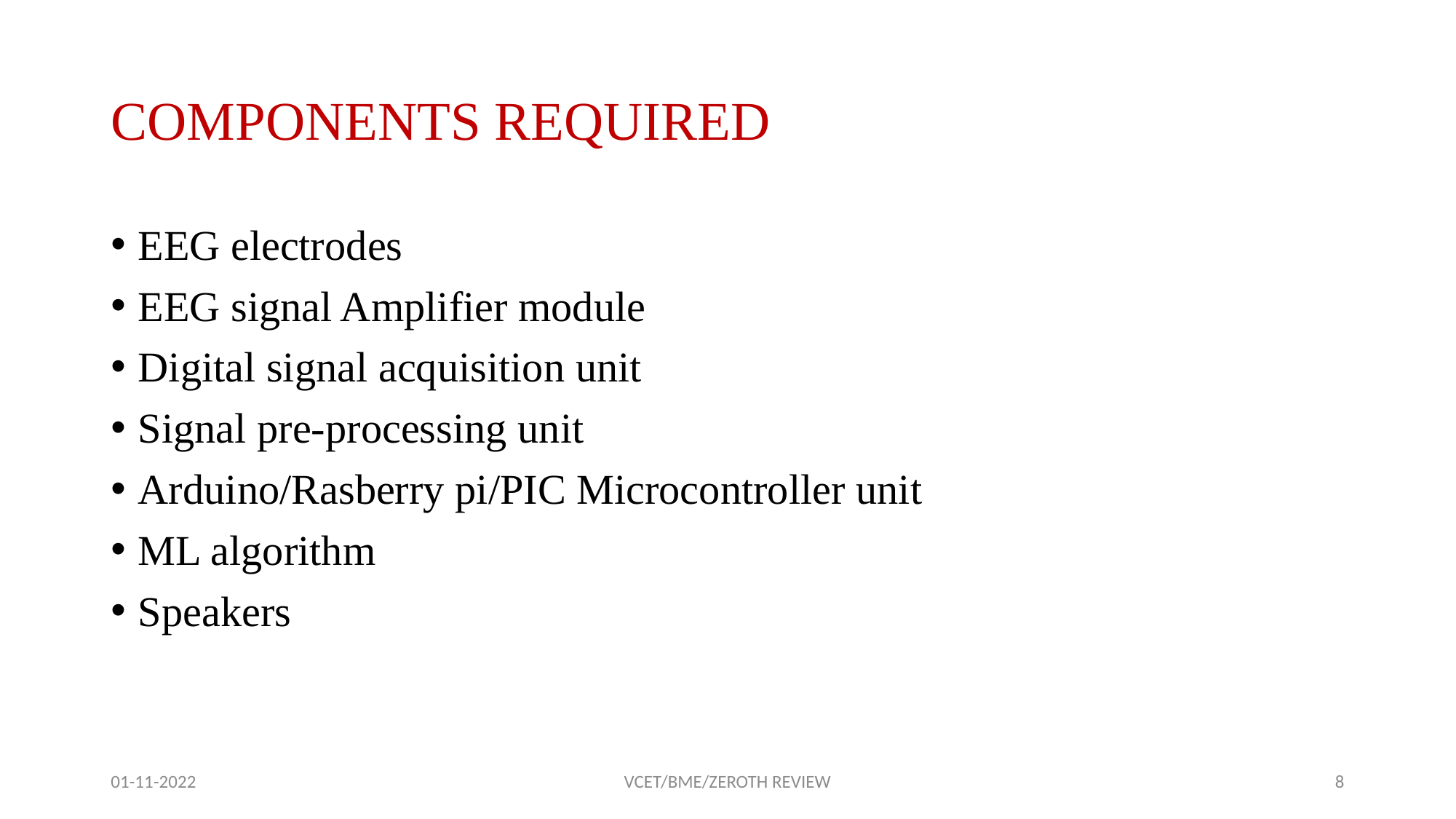

# COMPONENTS REQUIRED
EEG electrodes
EEG signal Amplifier module
Digital signal acquisition unit
Signal pre-processing unit
Arduino/Rasberry pi/PIC Microcontroller unit
ML algorithm
Speakers

01-11-2022
VCET/BME/ZEROTH REVIEW
8